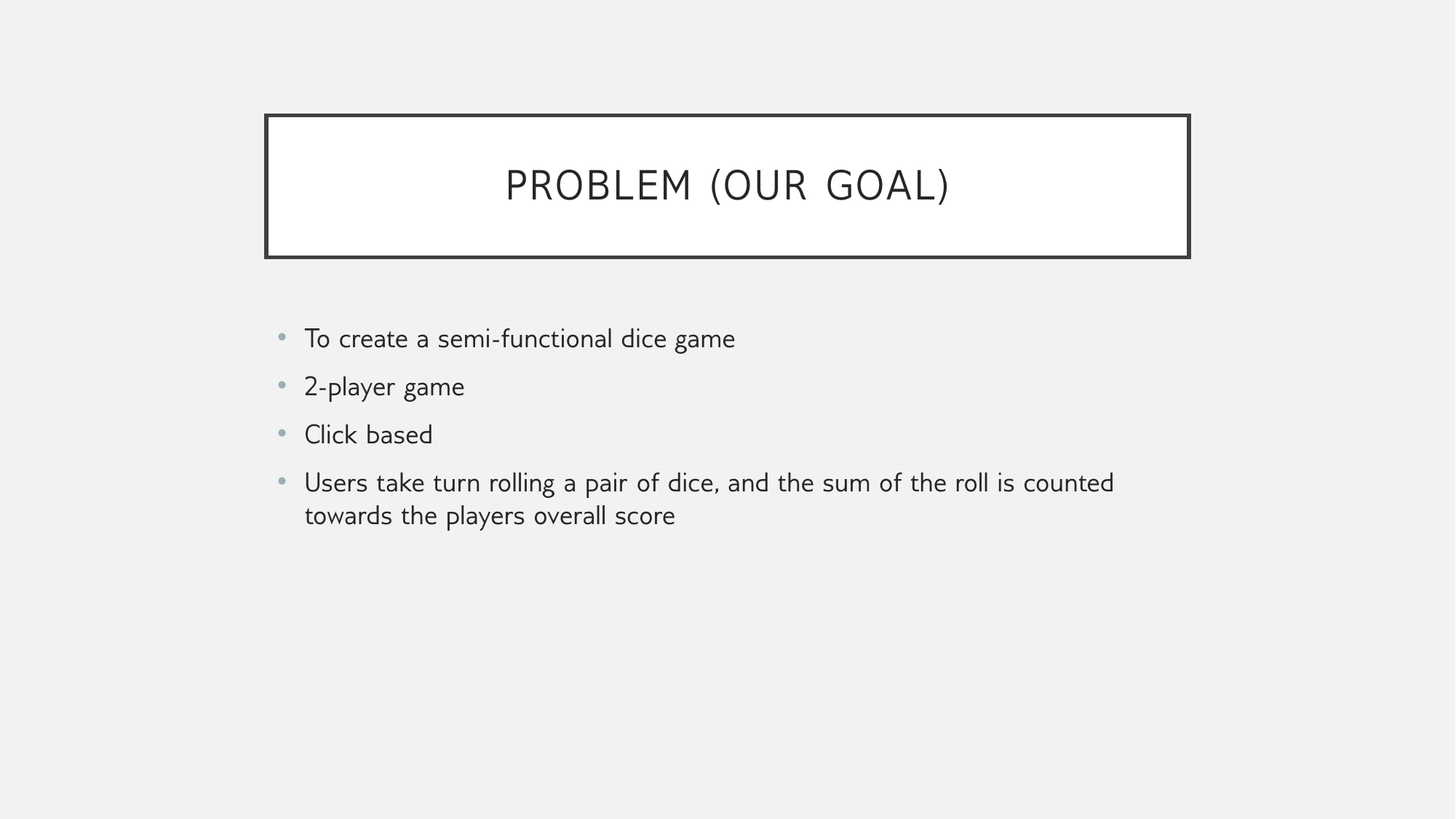

# Problem (Our Goal)
To create a semi-functional dice game
2-player game
Click based
Users take turn rolling a pair of dice, and the sum of the roll is counted towards the players overall score